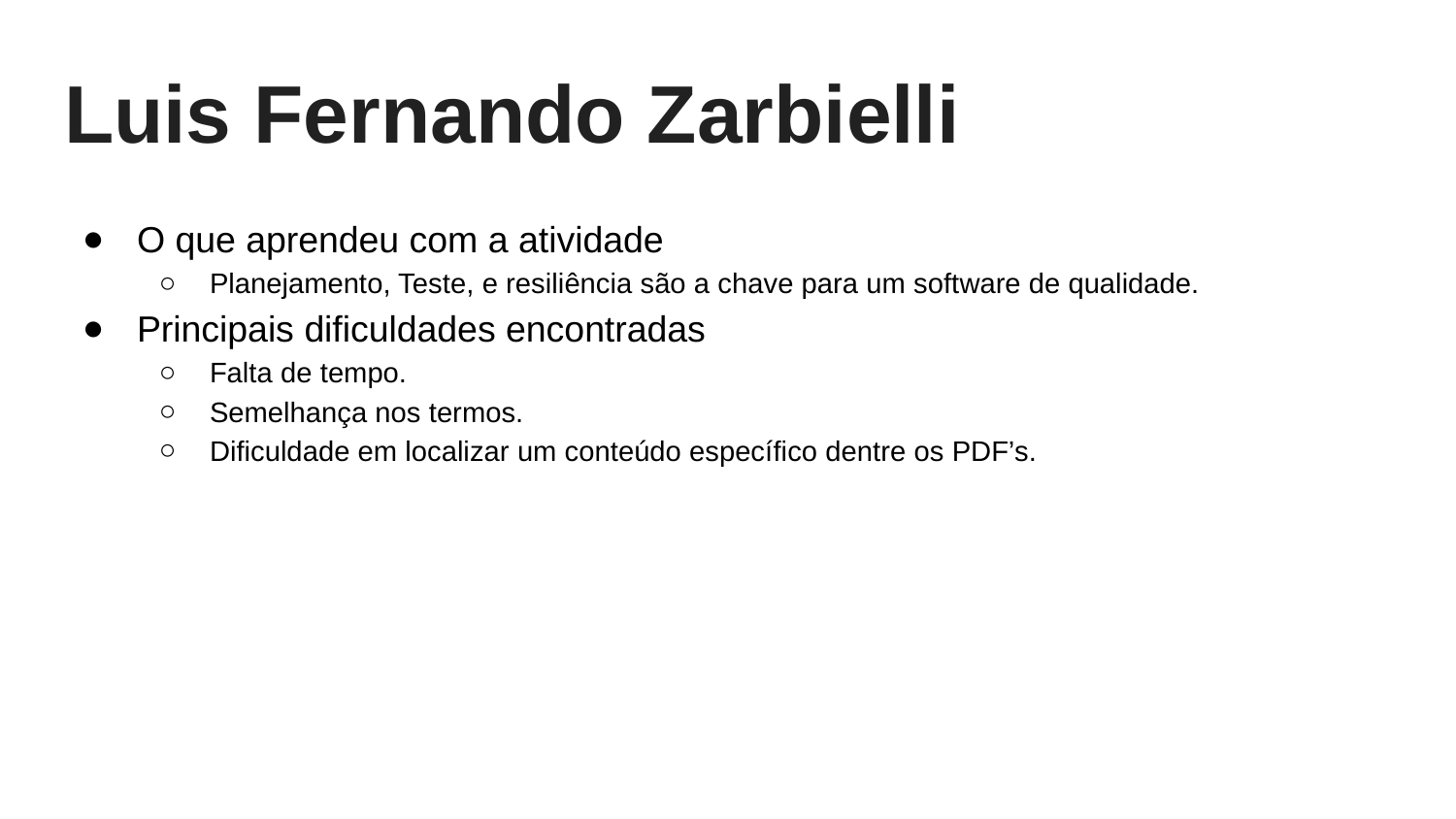

# Luis Fernando Zarbielli
O que aprendeu com a atividade
Planejamento, Teste, e resiliência são a chave para um software de qualidade.
Principais dificuldades encontradas
Falta de tempo.
Semelhança nos termos.
Dificuldade em localizar um conteúdo específico dentre os PDF’s.